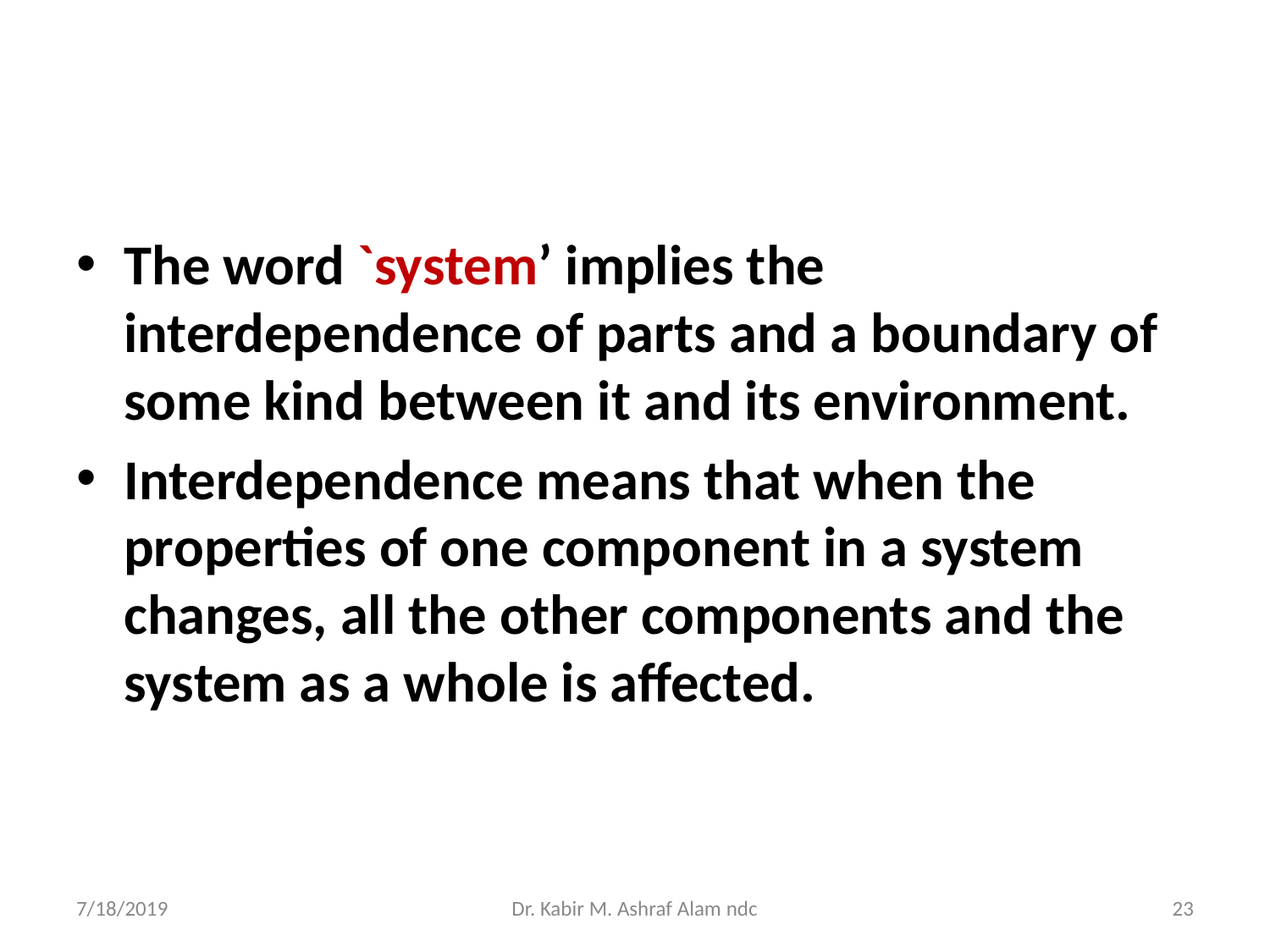

#
The word `system’ implies the interdependence of parts and a boundary of some kind between it and its environment.
Interdependence means that when the properties of one component in a system changes, all the other components and the system as a whole is affected.

7/18/2019
Dr. Kabir M. Ashraf Alam ndc
23